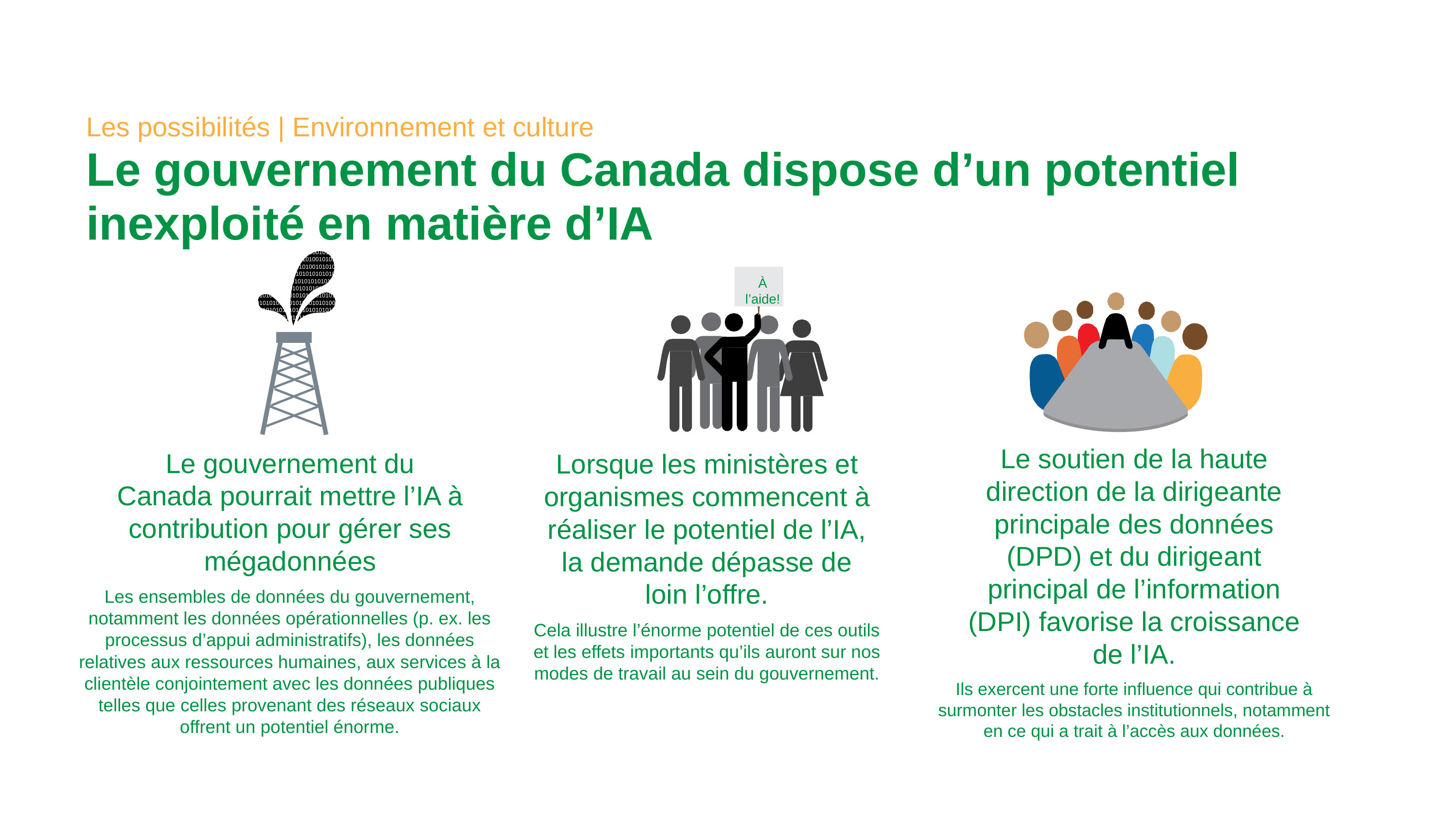

# Les possibilités | Environnement et culture
Le gouvernement du Canada dispose d’un potentiel inexploité en matière d’IA
101001110110101010001011010
10101010101010101001010101
01010101010101010010101010
10101010101010101010101000
01010101111010101010101000
01010101010101010101010101
01010101000101010101010101
01010101010101010101010010
10101010101010101010101010
10100001010101111010101010

À l’aide!

Le soutien de la haute direction de la dirigeante principale des données (DPD) et du dirigeant principal de l’information (DPI) favorise la croissance de l’IA.
Ils exercent une forte influence qui contribue à surmonter les obstacles institutionnels, notamment en ce qui a trait à l’accès aux données.
Le gouvernement du Canada pourrait mettre l’IA à contribution pour gérer ses mégadonnées
Les ensembles de données du gouvernement, notamment les données opérationnelles (p. ex. les processus d’appui administratifs), les données relatives aux ressources humaines, aux services à la clientèle conjointement avec les données publiques telles que celles provenant des réseaux sociaux offrent un potentiel énorme.
Lorsque les ministères et organismes commencent à réaliser le potentiel de l’IA, la demande dépasse de loin l’offre.
Cela illustre l’énorme potentiel de ces outils et les effets importants qu’ils auront sur nos modes de travail au sein du gouvernement.
7